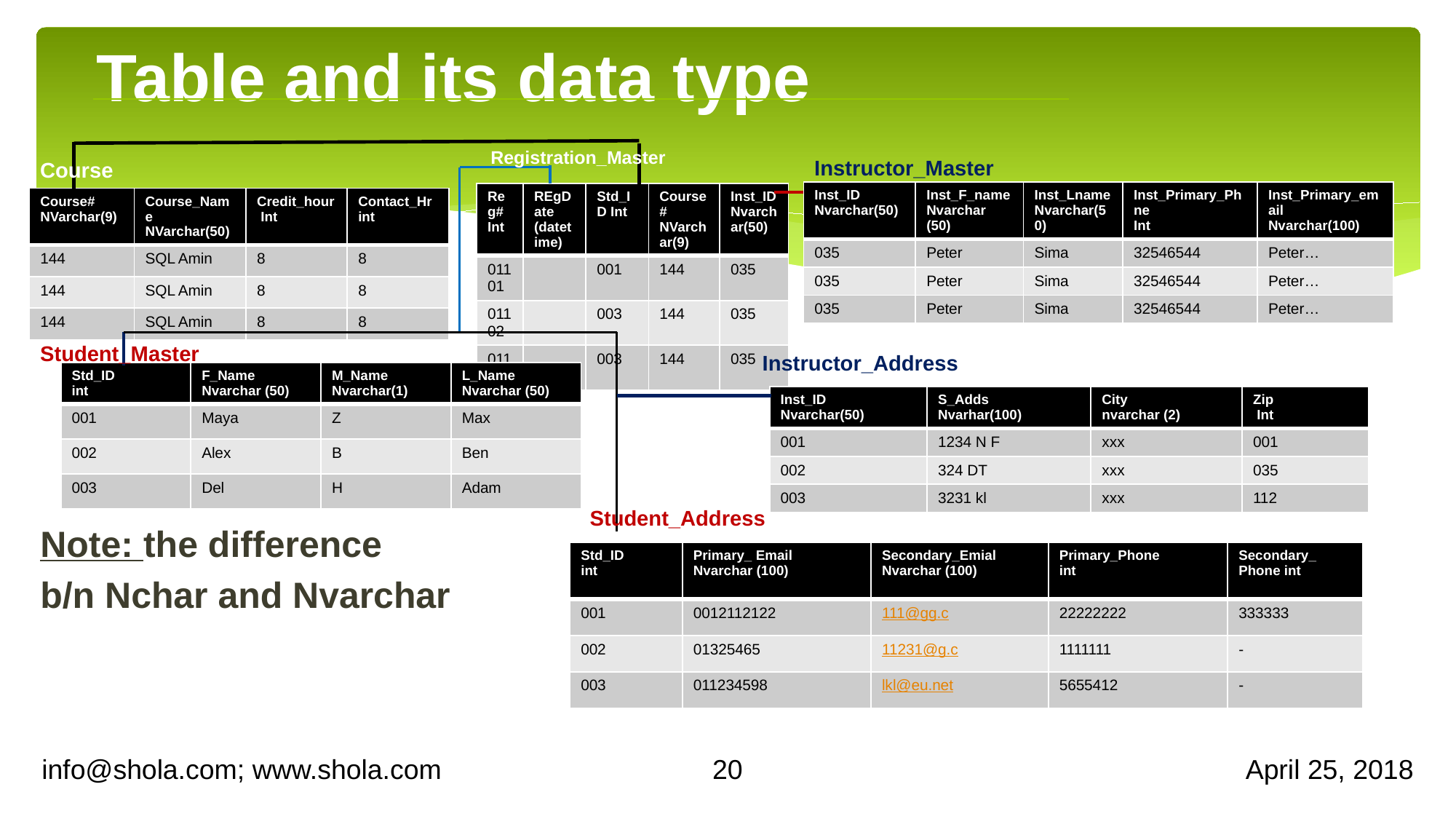

# Table and its data type

Note: the difference
b/n Nchar and Nvarchar

Registration_Master
Instructor_Master
Course
| Inst\_ID Nvarchar(50) | Inst\_F\_name Nvarchar (50) | Inst\_Lname Nvarchar(50) | Inst\_Primary\_Phne Int | Inst\_Primary\_email Nvarchar(100) |
| --- | --- | --- | --- | --- |
| 035 | Peter | Sima | 32546544 | Peter… |
| 035 | Peter | Sima | 32546544 | Peter… |
| 035 | Peter | Sima | 32546544 | Peter… |
| Reg# Int | REgDate (datetime) | Std\_ID Int | Course# NVarchar(9) | Inst\_ID Nvarchar(50) |
| --- | --- | --- | --- | --- |
| 01101 |  | 001 | 144 | 035 |
| 01102 |  | 003 | 144 | 035 |
| 01103 |  | 003 | 144 | 035 |
| Course# NVarchar(9) | Course\_Name NVarchar(50) | Credit\_hour Int | Contact\_Hr int |
| --- | --- | --- | --- |
| 144 | SQL Amin | 8 | 8 |
| 144 | SQL Amin | 8 | 8 |
| 144 | SQL Amin | 8 | 8 |
Student_Master
Instructor_Address
| Std\_ID int | F\_Name Nvarchar (50) | M\_Name Nvarchar(1) | L\_Name Nvarchar (50) |
| --- | --- | --- | --- |
| 001 | Maya | Z | Max |
| 002 | Alex | B | Ben |
| 003 | Del | H | Adam |
| Inst\_ID Nvarchar(50) | S\_Adds Nvarhar(100) | City nvarchar (2) | Zip Int |
| --- | --- | --- | --- |
| 001 | 1234 N F | xxx | 001 |
| 002 | 324 DT | xxx | 035 |
| 003 | 3231 kl | xxx | 112 |
Student_Address
| Std\_ID int | Primary\_ Email Nvarchar (100) | Secondary\_Emial Nvarchar (100) | Primary\_Phone int | Secondary\_ Phone int |
| --- | --- | --- | --- | --- |
| 001 | 0012112122 | 111@gg.c | 22222222 | 333333 |
| 002 | 01325465 | 11231@g.c | 1111111 | - |
| 003 | 011234598 | lkl@eu.net | 5655412 | - |
20
info@shola.com; www.shola.com
April 25, 2018